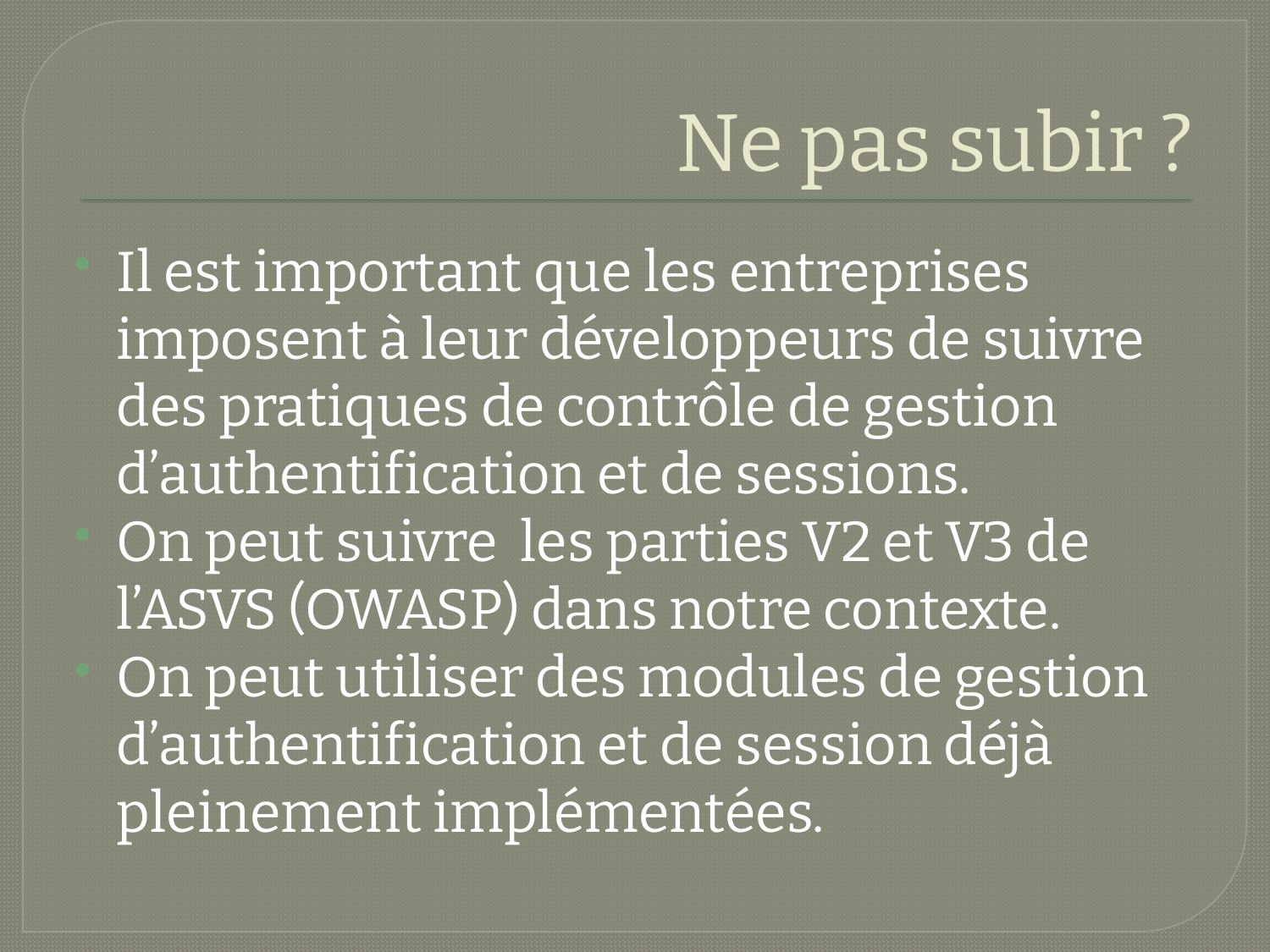

# Ne pas subir ?
Il est important que les entreprises imposent à leur développeurs de suivre des pratiques de contrôle de gestion d’authentification et de sessions.
On peut suivre  les parties V2 et V3 de l’ASVS (OWASP) dans notre contexte.
On peut utiliser des modules de gestion d’authentification et de session déjà pleinement implémentées.